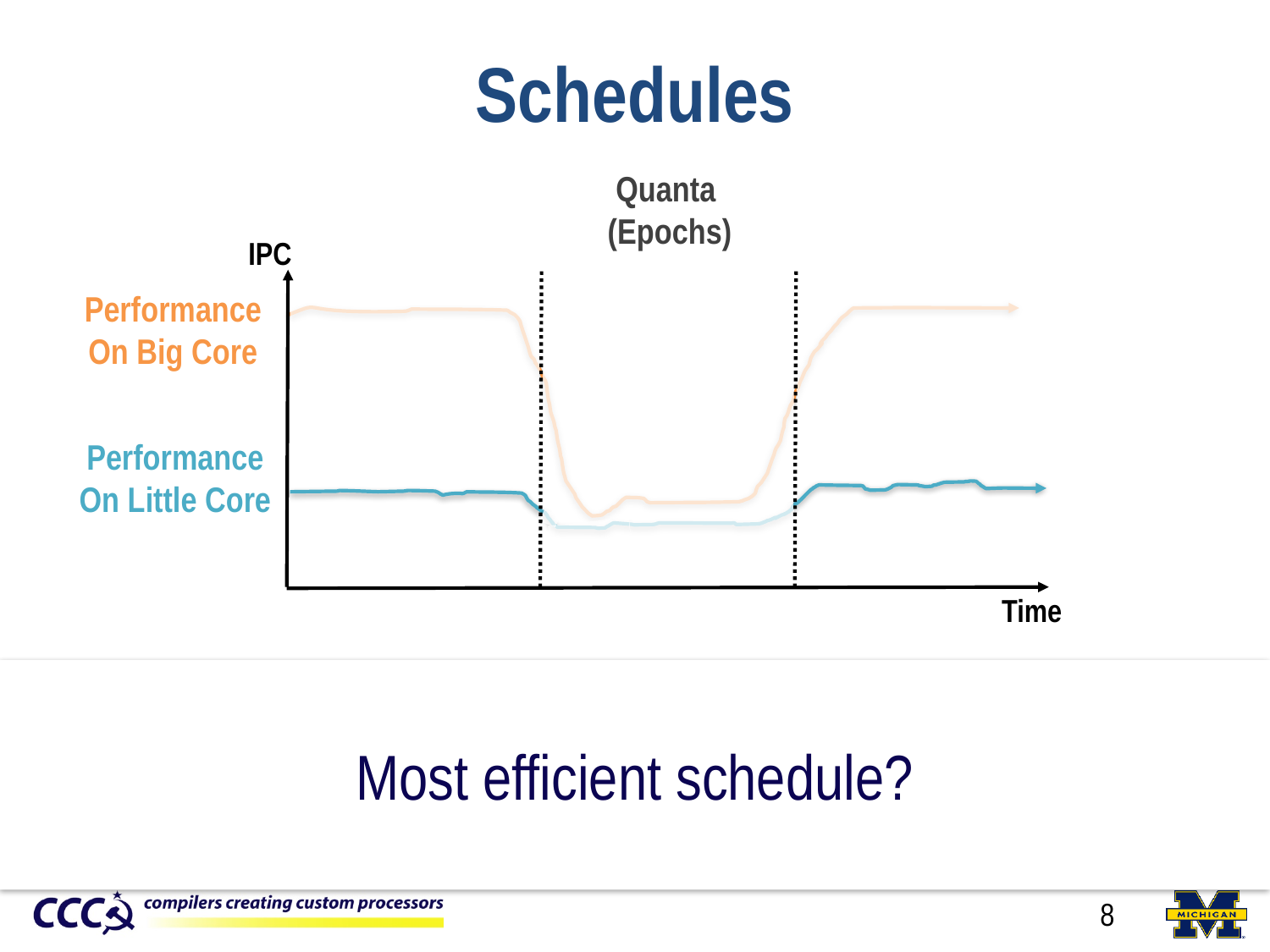

# Schedules
Quanta
 (Epochs)
IPC
Time
Performance
On Big Core

Performance
On Little Core

Most efficient schedule?
Schedule:
Big
Little
Big
Little
Big
Little
Big